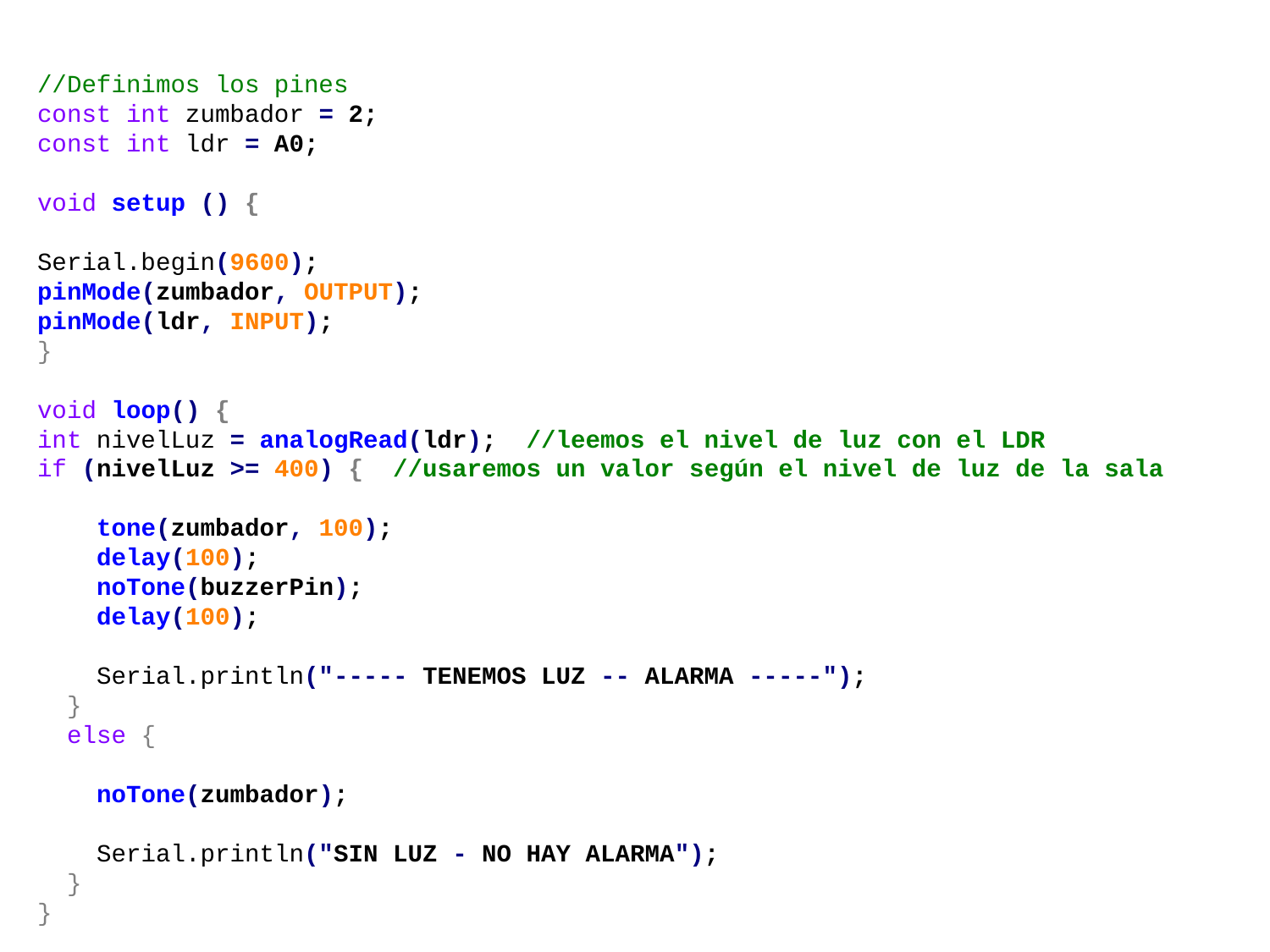

//Definimos los pines
const int zumbador = 2;
const int ldr = A0;

void setup () {

Serial.begin(9600);
pinMode(zumbador, OUTPUT);
pinMode(ldr, INPUT);
}

void loop() {
int nivelLuz = analogRead(ldr);  //leemos el nivel de luz con el LDR
if (nivelLuz >= 400) {  //usaremos un valor según el nivel de luz de la sala

    tone(zumbador, 100);
    delay(100);
    noTone(buzzerPin);
    delay(100);

    Serial.println("----- TENEMOS LUZ -- ALARMA -----");
  }
  else {

    noTone(zumbador);

    Serial.println("SIN LUZ - NO HAY ALARMA");
  }
}